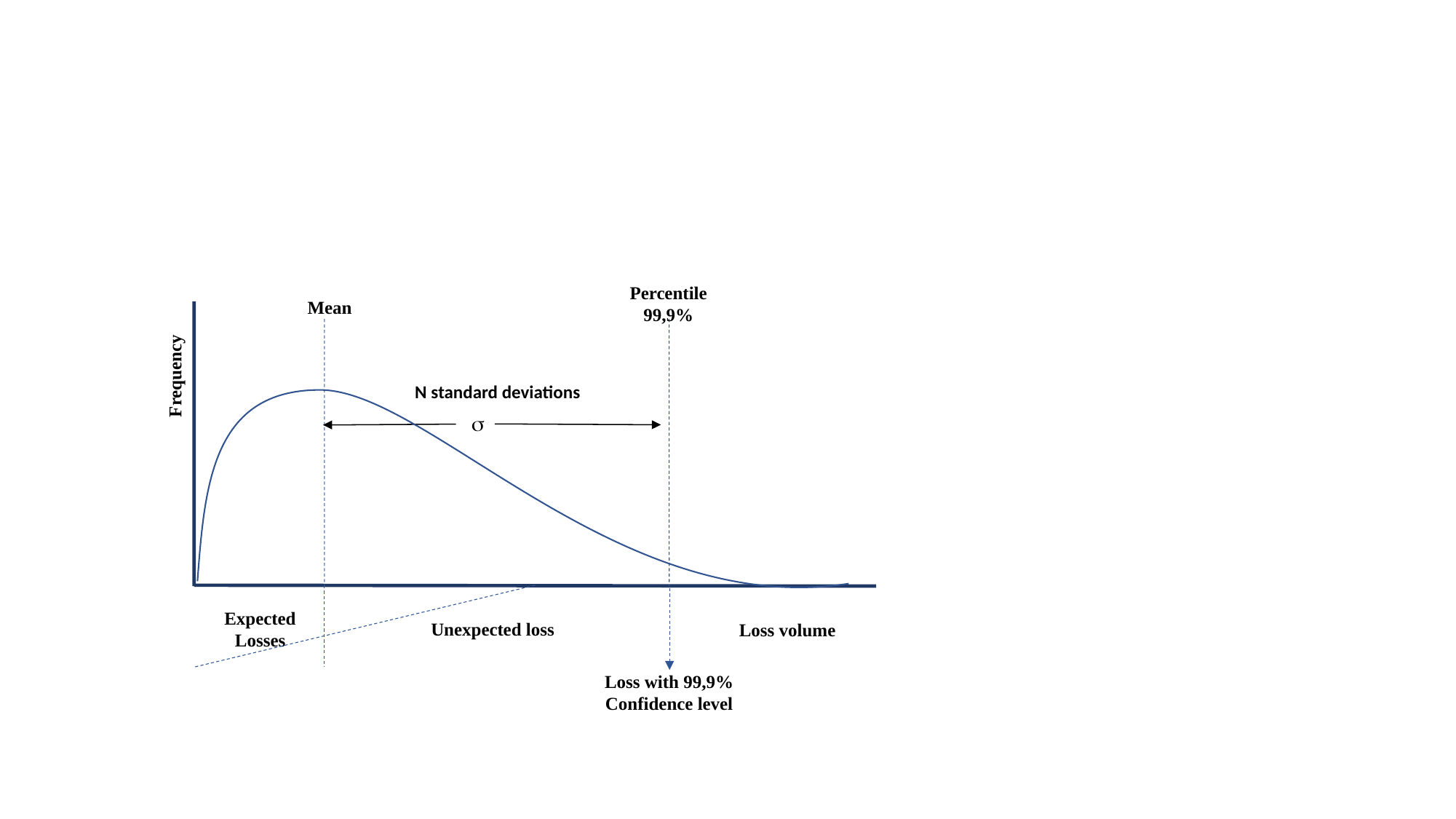

Percentile 99,9%
Mean

Frequency
N standard deviations

σ

Expected Losses
Unexpected loss
Loss volume
 Loss with 99,9%
Confidence level